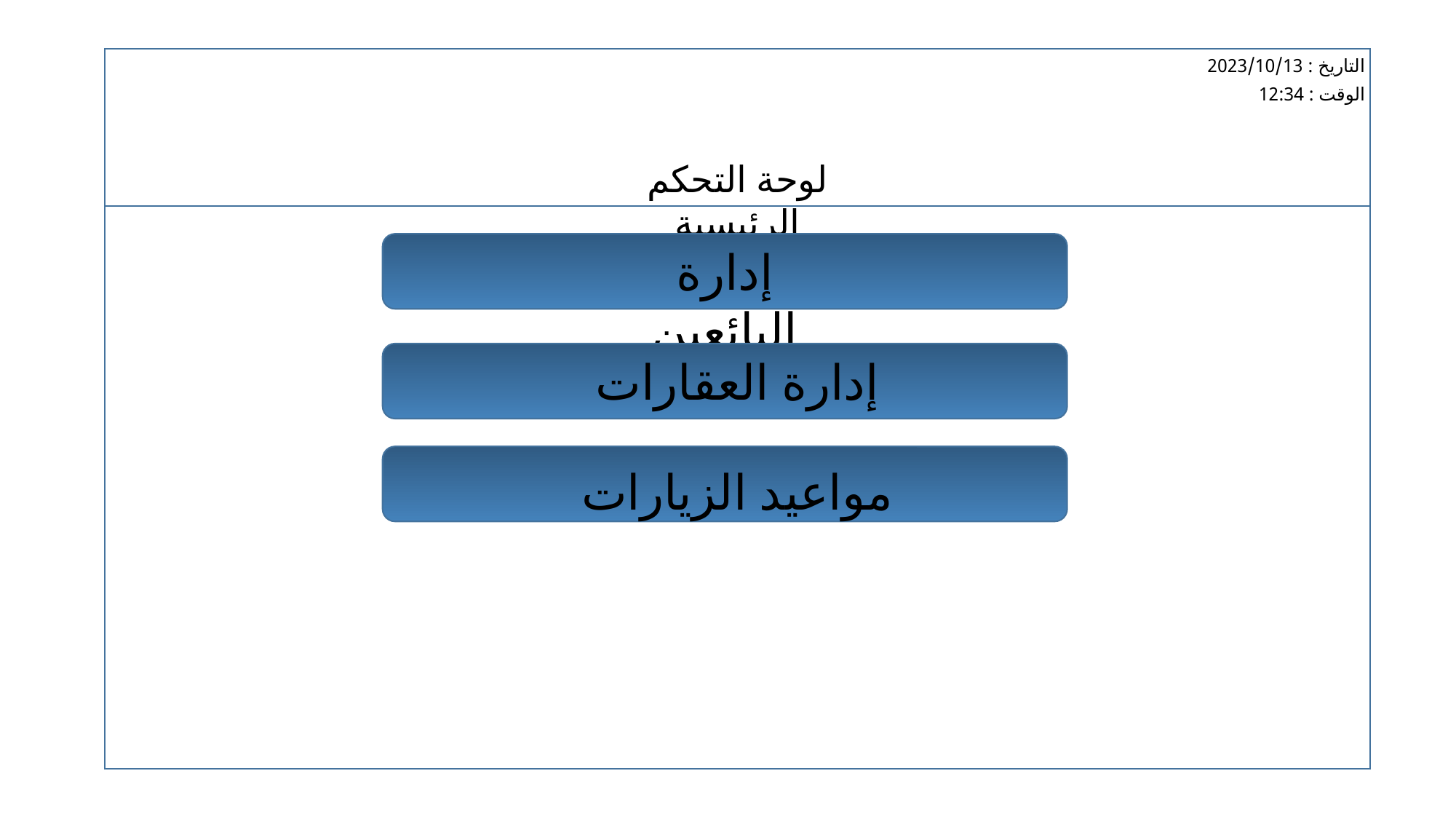

التاريخ : 2023/10/13

الوقت : 12:34
لوحة التحكم الرئيسية

إدارة البائعين

إدارة العقارات

مواعيد الزيارات